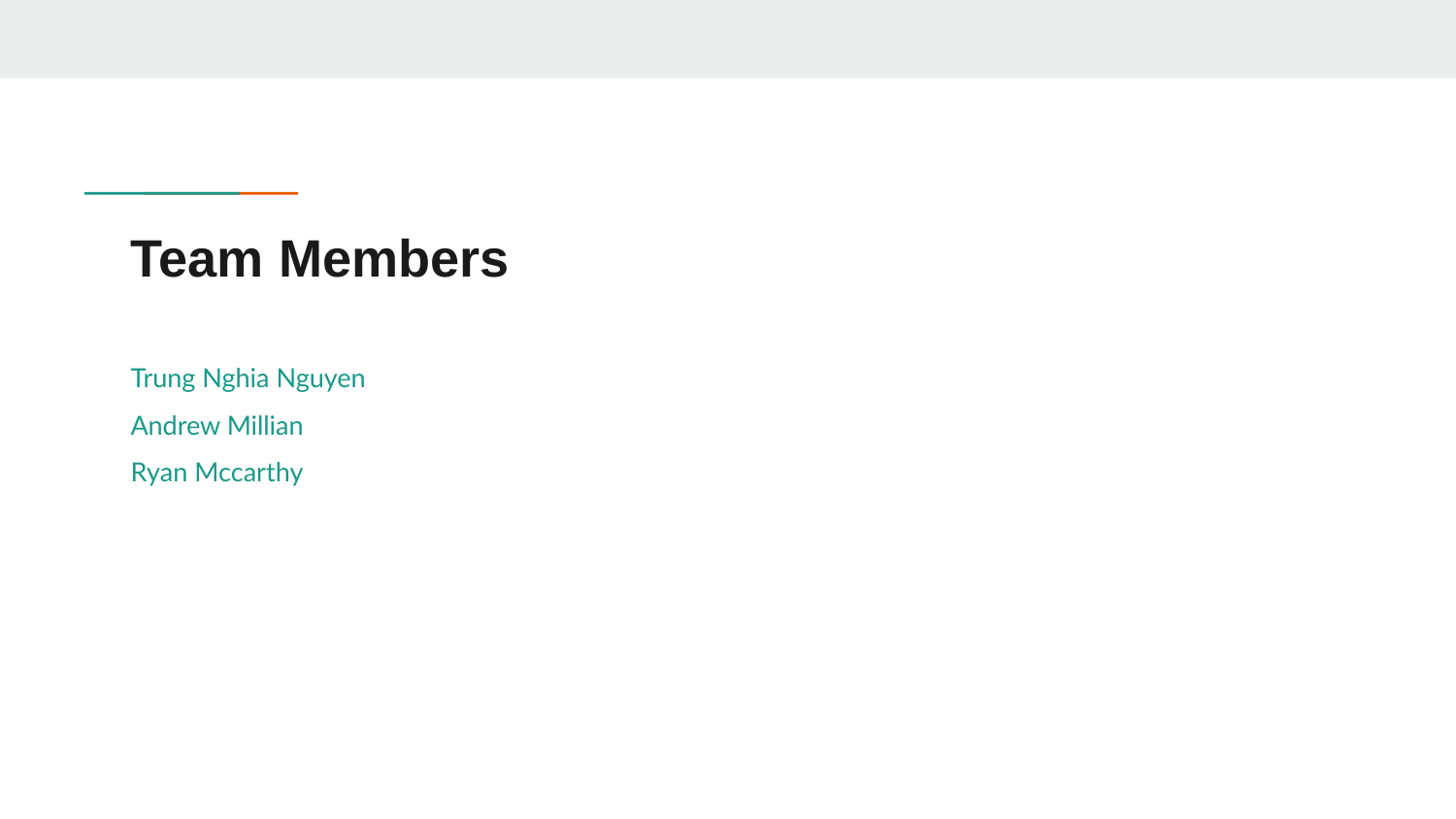

# Team Members
Trung Nghia Nguyen
Andrew Millian
Ryan Mccarthy